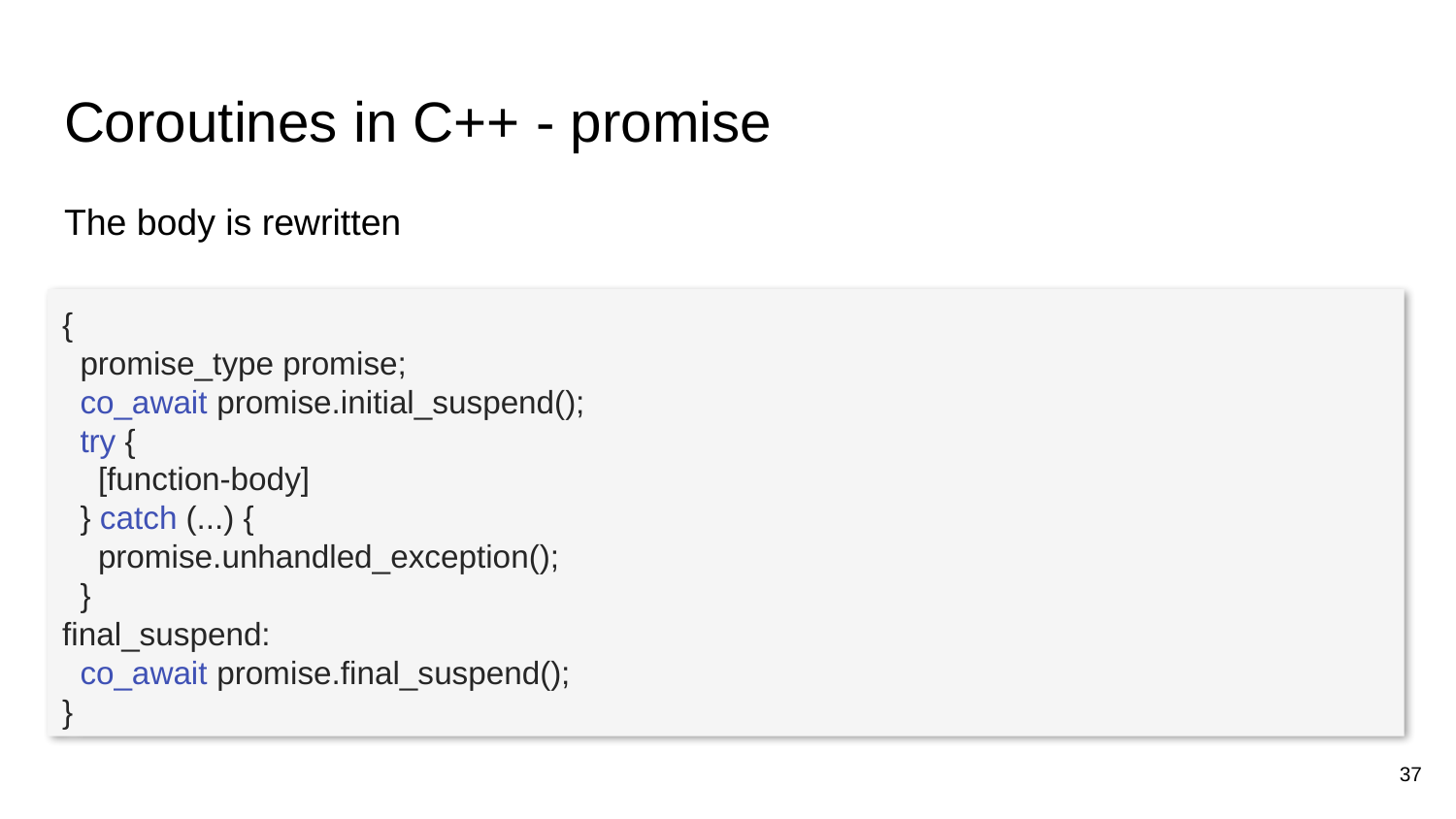

# Coroutines in C++ - promise
The body is rewritten

{
  promise_type promise;
  co_await promise.initial_suspend();
  try {
    [function-body]
  } catch (...) {
    promise.unhandled_exception();
  }
final_suspend:
  co_await promise.final_suspend();
}
37